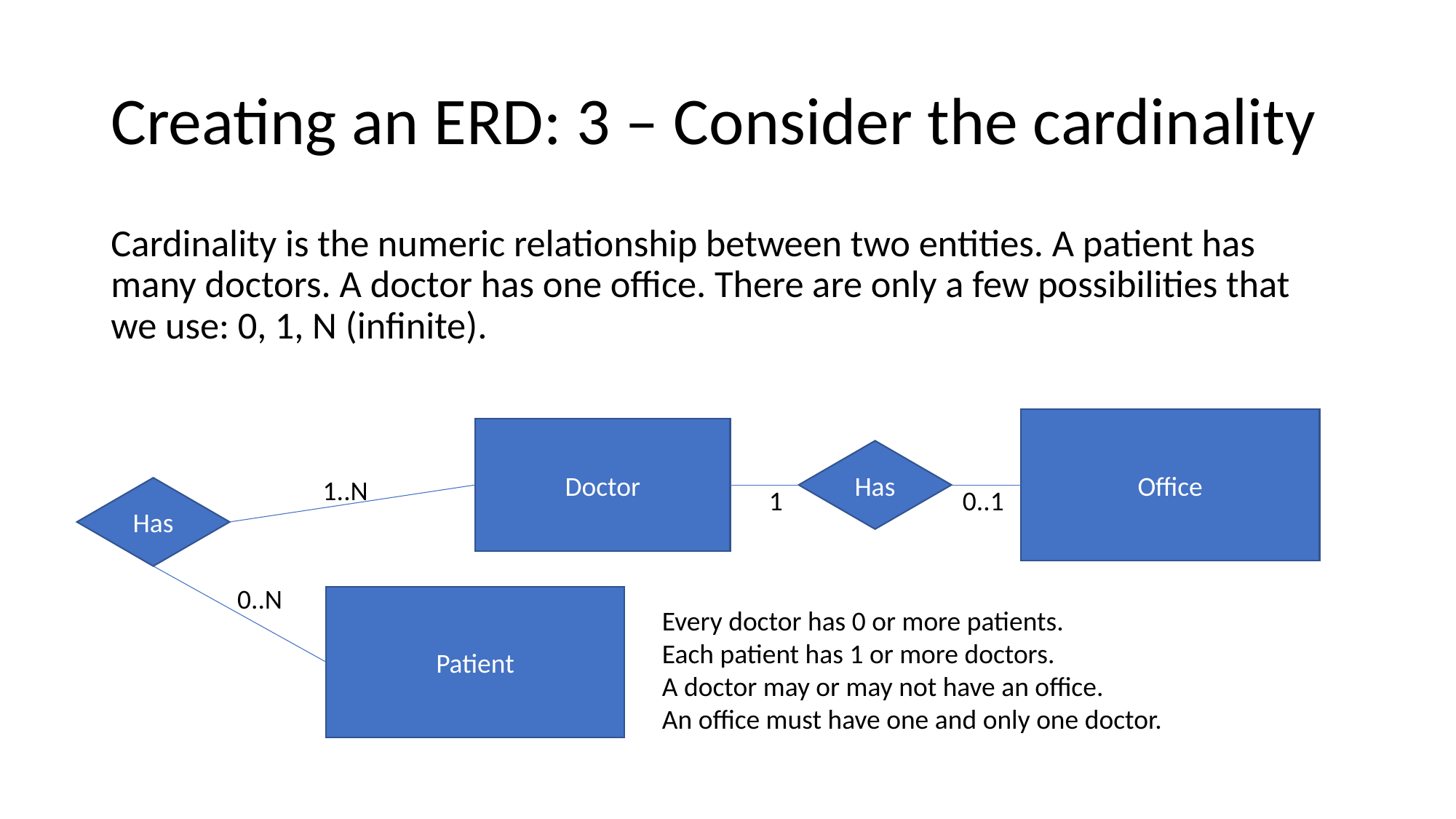

# Creating an ERD: 3 – Consider the cardinality
Cardinality is the numeric relationship between two entities. A patient has many doctors. A doctor has one office. There are only a few possibilities that we use: 0, 1, N (infinite).

Office
Doctor
Has
1..N
Has
1
0..1
0..N
Patient
Every doctor has 0 or more patients.
Each patient has 1 or more doctors.
A doctor may or may not have an office.
An office must have one and only one doctor.